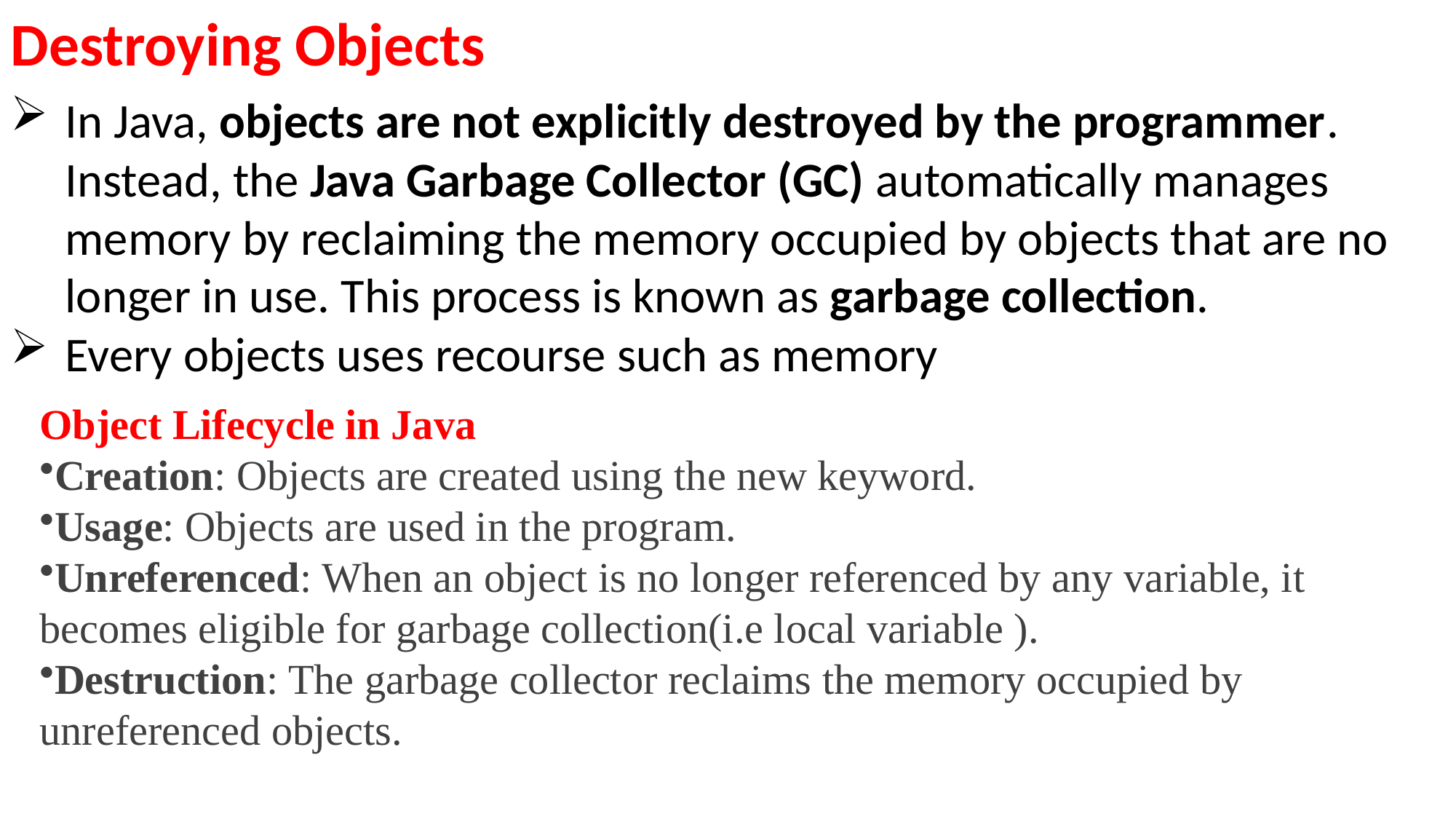

Destroying Objects
In Java, objects are not explicitly destroyed by the programmer. Instead, the Java Garbage Collector (GC) automatically manages memory by reclaiming the memory occupied by objects that are no longer in use. This process is known as garbage collection.
Every objects uses recourse such as memory
Object Lifecycle in Java
Creation: Objects are created using the new keyword.
Usage: Objects are used in the program.
Unreferenced: When an object is no longer referenced by any variable, it becomes eligible for garbage collection(i.e local variable ).
Destruction: The garbage collector reclaims the memory occupied by unreferenced objects.